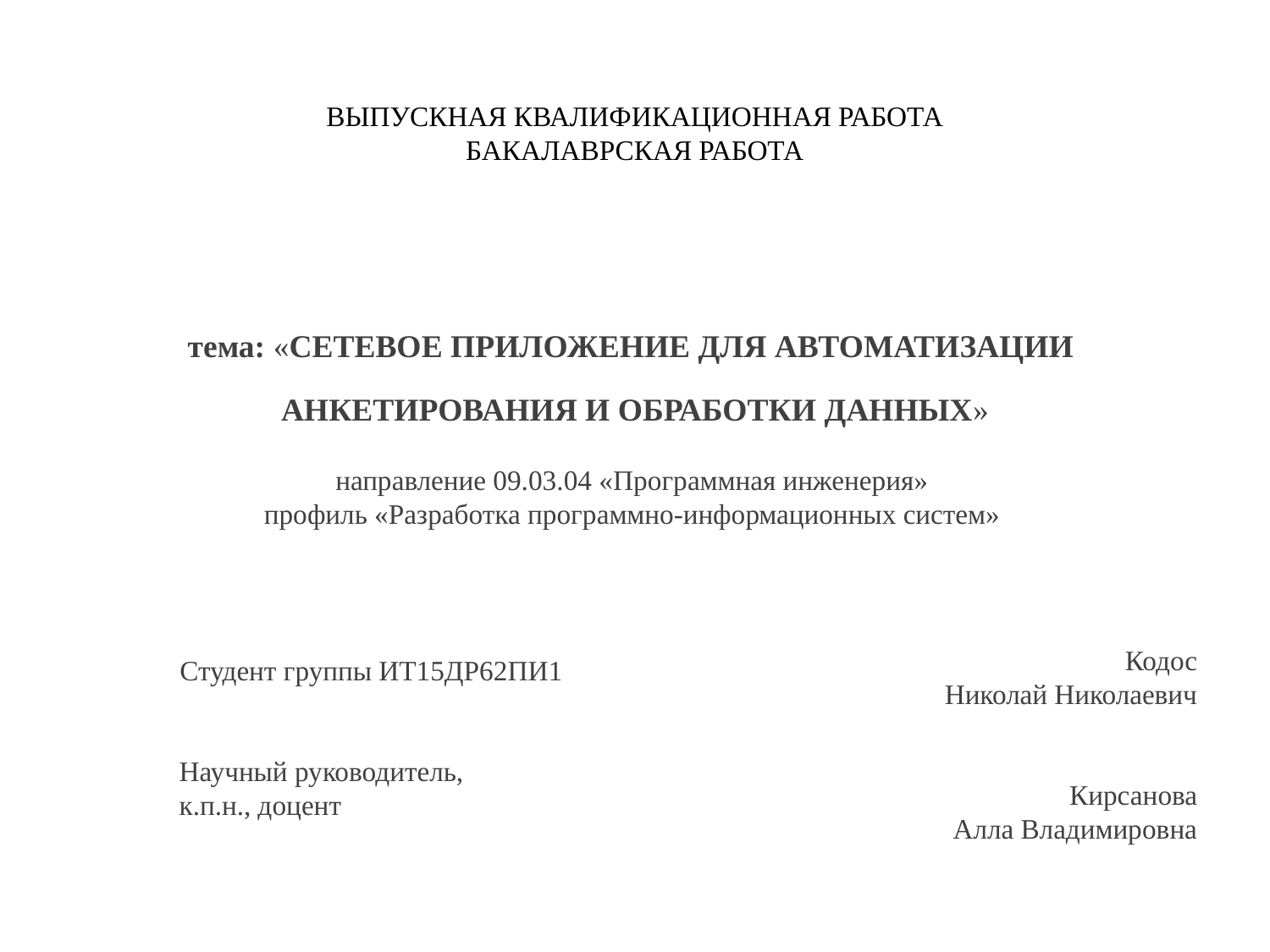

# ВЫПУСКНАЯ КВАЛИФИКАЦИОННАЯ РАБОТА БАКАЛАВРСКАЯ РАБОТА

тема: «СЕТЕВОЕ ПРИЛОЖЕНИЕ ДЛЯ АВТОМАТИЗАЦИИ
АНКЕТИРОВАНИЯ И ОБРАБОТКИ ДАННЫХ»
направление 09.03.04 «Программная инженерия»
профиль «Разработка программно-информационных систем»
Кодос
Николай Николаевич

Кирсанова
Алла Владимировна
Студент группы ИТ15ДР62ПИ1
Научный руководитель,
к.п.н., доцент